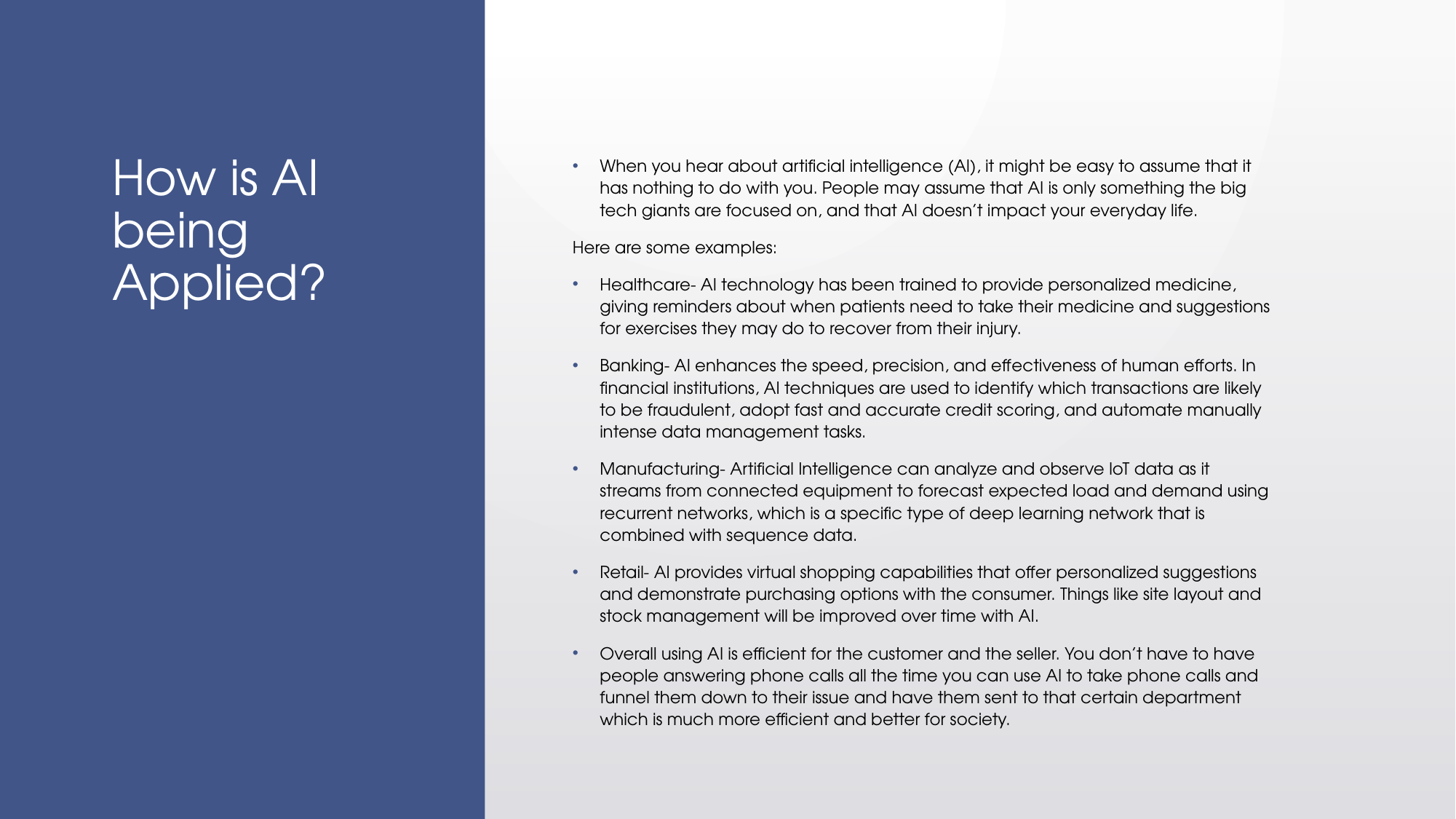

# How is AI being Applied?
When you hear about artificial intelligence (AI), it might be easy to assume that it has nothing to do with you. People may assume that AI is only something the big tech giants are focused on, and that AI doesn’t impact your everyday life.
Here are some examples:
Healthcare- AI technology has been trained to provide personalized medicine, giving reminders about when patients need to take their medicine and suggestions for exercises they may do to recover from their injury.
Banking- AI enhances the speed, precision, and effectiveness of human efforts. In financial institutions, AI techniques are used to identify which transactions are likely to be fraudulent, adopt fast and accurate credit scoring, and automate manually intense data management tasks.
Manufacturing- Artificial Intelligence can analyze and observe loT data as it streams from connected equipment to forecast expected load and demand using recurrent networks, which is a specific type of deep learning network that is combined with sequence data.
Retail- AI provides virtual shopping capabilities that offer personalized suggestions and demonstrate purchasing options with the consumer. Things like site layout and stock management will be improved over time with AI.
Overall using AI is efficient for the customer and the seller. You don’t have to have people answering phone calls all the time you can use AI to take phone calls and funnel them down to their issue and have them sent to that certain department which is much more efficient and better for society.